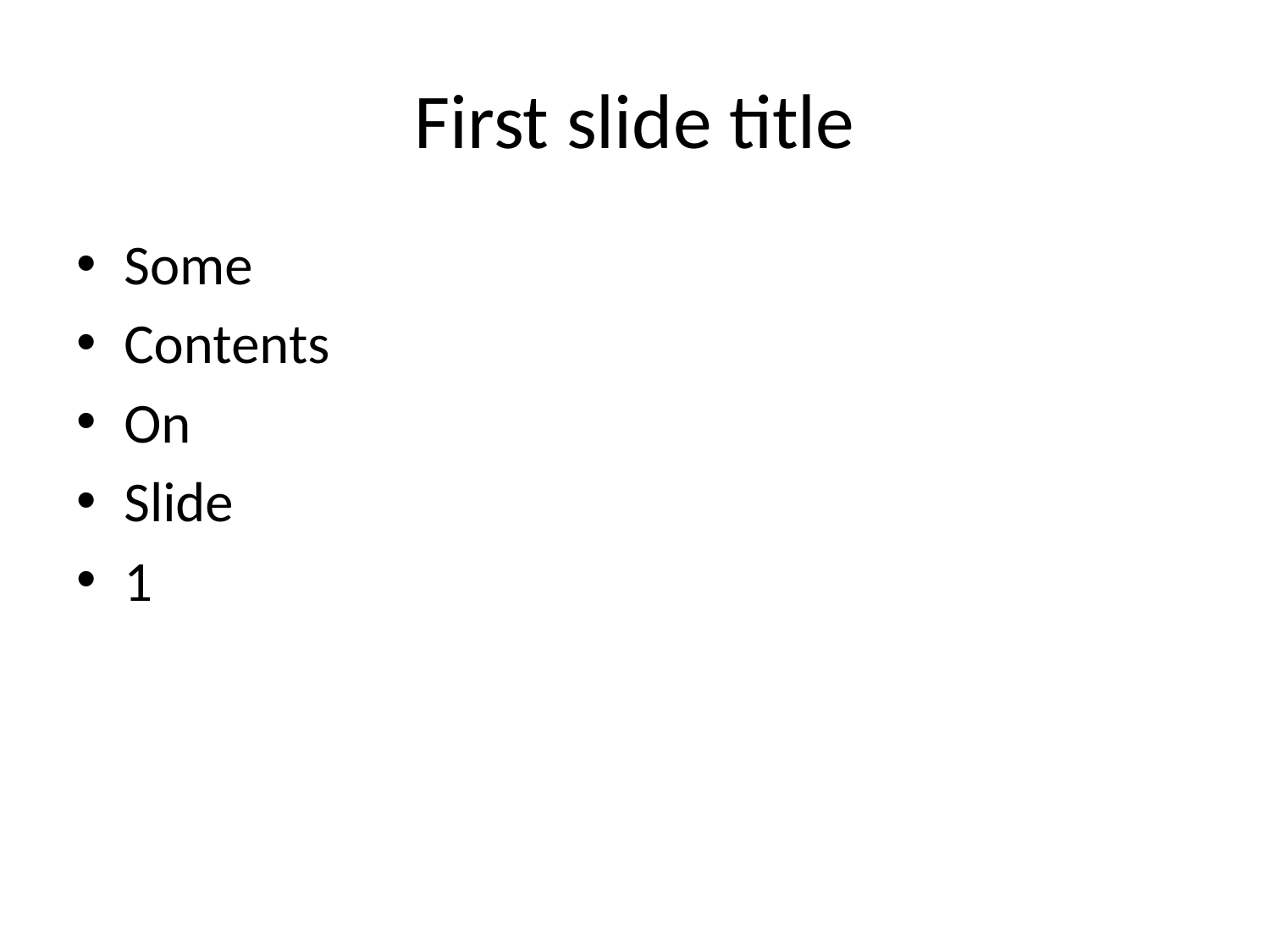

# First slide title
Some
Contents
On
Slide
1